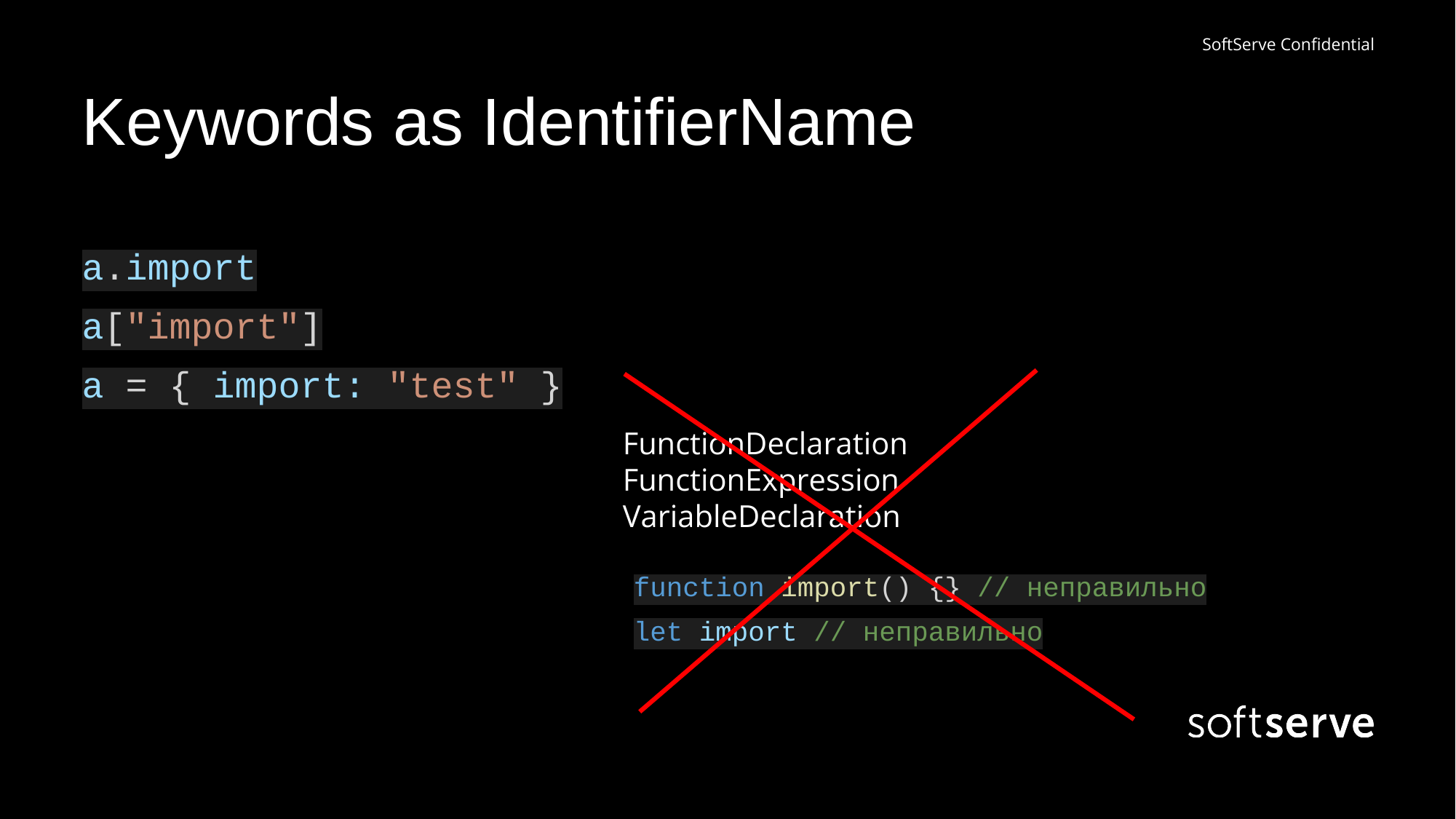

# Keywords as IdentifierName
a.import
a["import"]
a = { import: "test" }

FunctionDeclaration
FunctionExpression
VariableDeclaration
function import() {} // неправильно
let import // неправильно